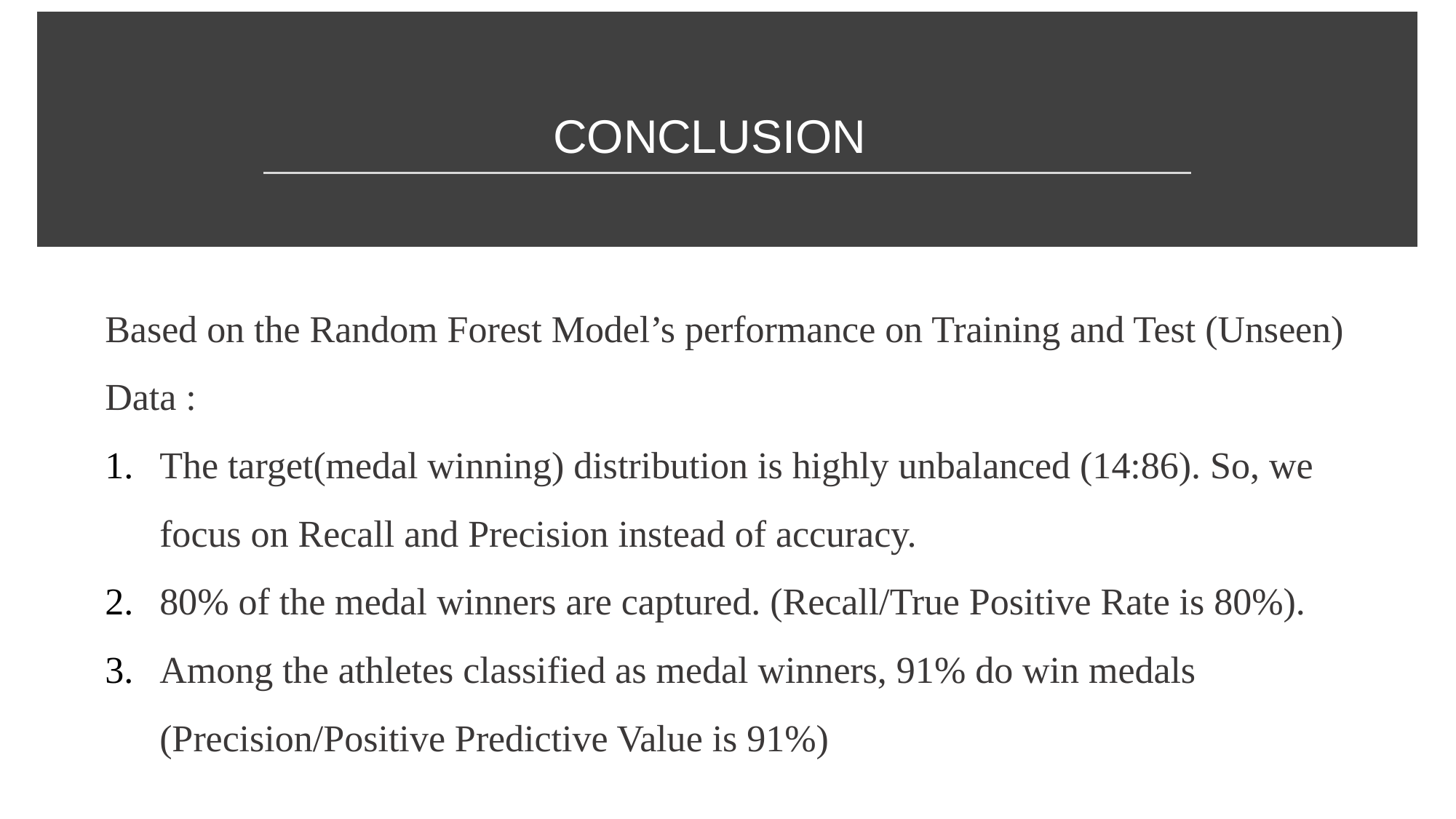

CONCLUSION
Based on the Random Forest Model’s performance on Training and Test (Unseen) Data :
The target(medal winning) distribution is highly unbalanced (14:86). So, we focus on Recall and Precision instead of accuracy.
80% of the medal winners are captured. (Recall/True Positive Rate is 80%).
Among the athletes classified as medal winners, 91% do win medals (Precision/Positive Predictive Value is 91%)